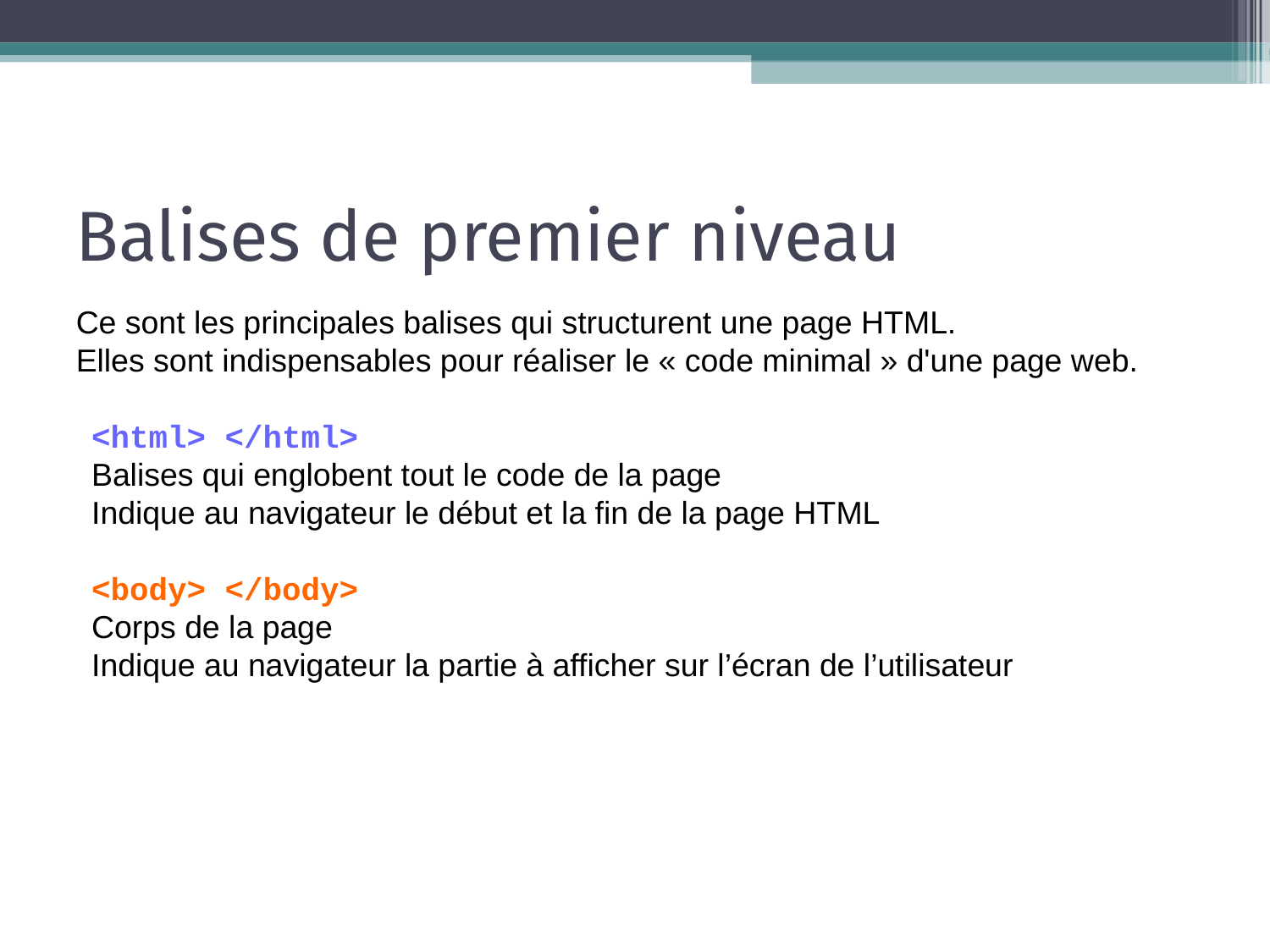

Balises de premier niveau
Ce sont les principales balises qui structurent une page HTML.
Elles sont indispensables pour réaliser le « code minimal » d'une page web.

<html> </html>
Balises qui englobent tout le code de la page
Indique au navigateur le début et la fin de la page HTML

<body> </body>
Corps de la page
Indique au navigateur la partie à afficher sur l’écran de l’utilisateur